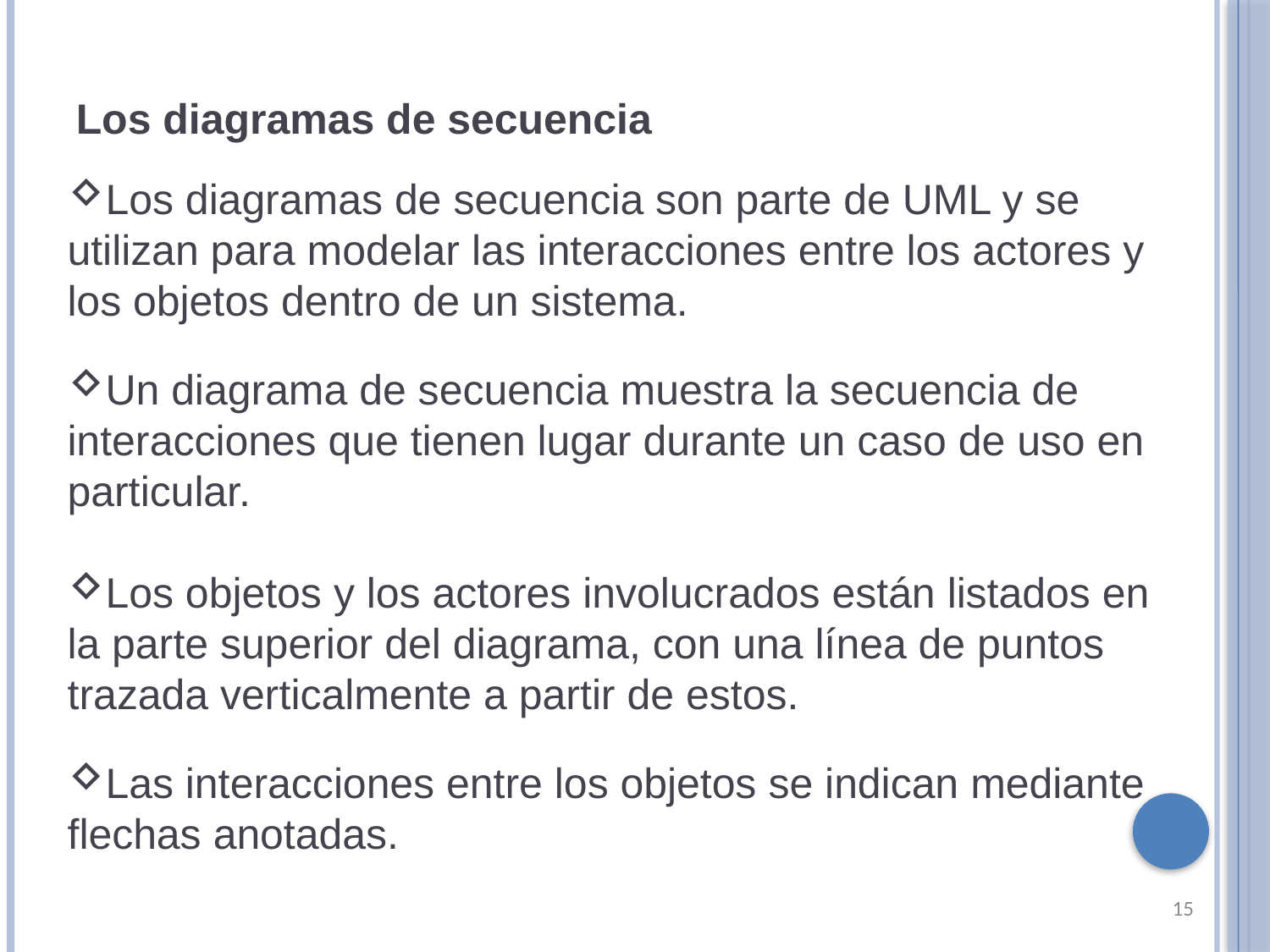

Los diagramas de secuencia
Los diagramas de secuencia son parte de UML y se utilizan para modelar las interacciones entre los actores y los objetos dentro de un sistema.

Un diagrama de secuencia muestra la secuencia de interacciones que tienen lugar durante un caso de uso en particular.

Los objetos y los actores involucrados están listados en la parte superior del diagrama, con una línea de puntos trazada verticalmente a partir de estos.

Las interacciones entre los objetos se indican mediante flechas anotadas.
15